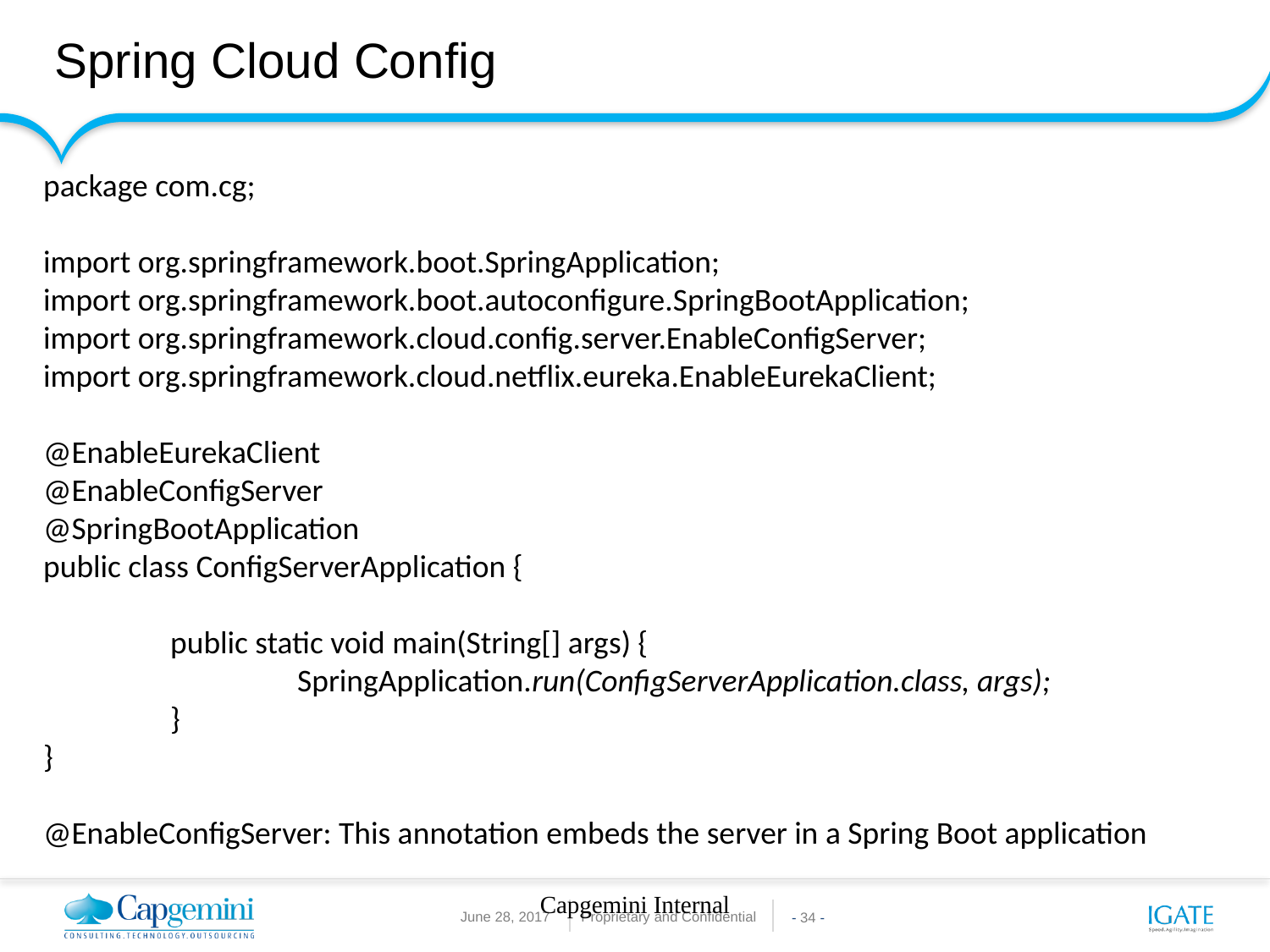

Spring Cloud Config
package com.cg;

import org.springframework.boot.SpringApplication;
import org.springframework.boot.autoconfigure.SpringBootApplication;
import org.springframework.cloud.config.server.EnableConfigServer;
import org.springframework.cloud.netflix.eureka.EnableEurekaClient;

@EnableEurekaClient
@EnableConfigServer
@SpringBootApplication
public class ConfigServerApplication {

	public static void main(String[] args) {
		SpringApplication.run(ConfigServerApplication.class, args);
	}
}

@EnableConfigServer: This annotation embeds the server in a Spring Boot application
Capgemini Internal